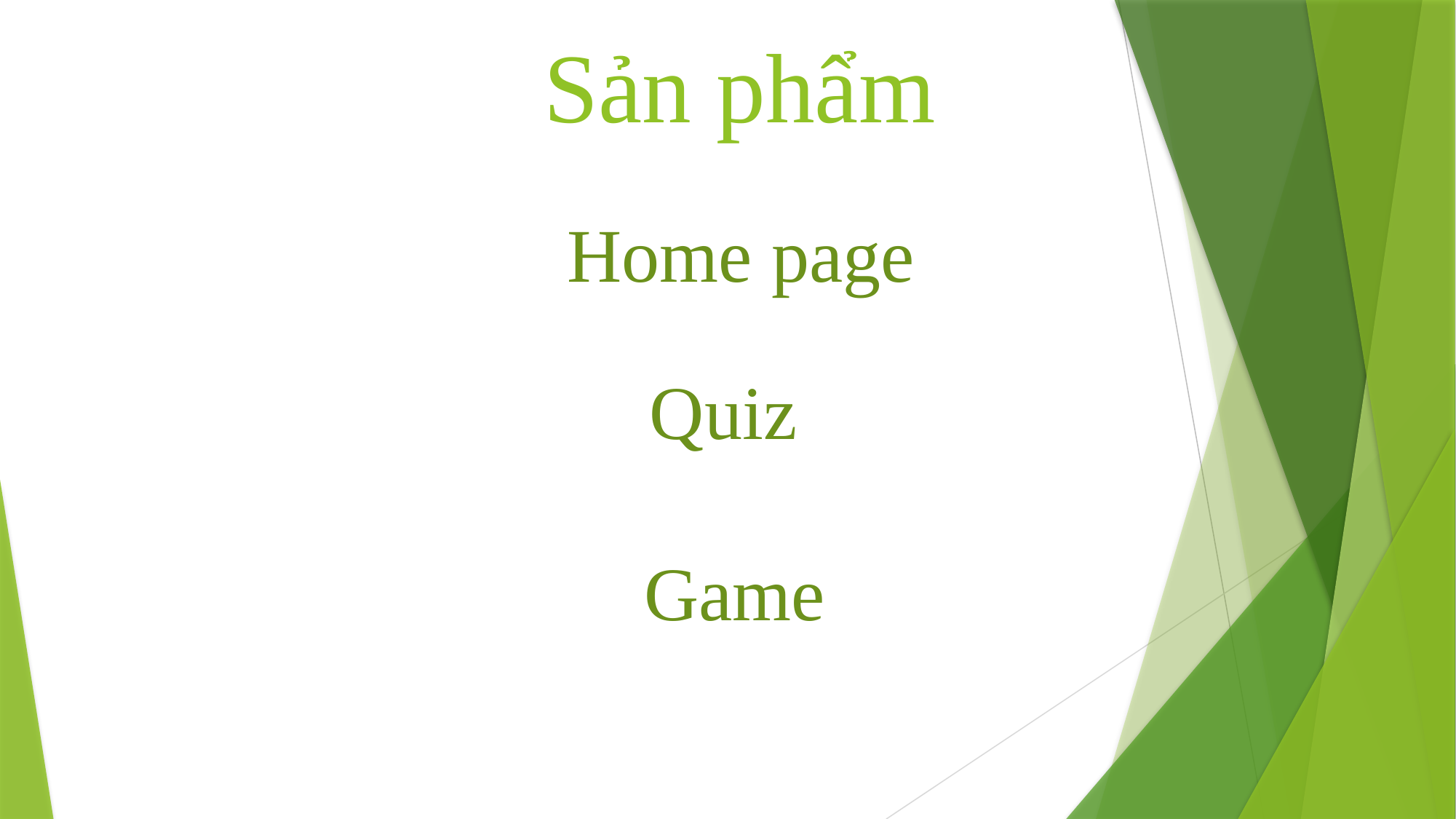

# Sản phẩm
 Home page
Quiz
 Game